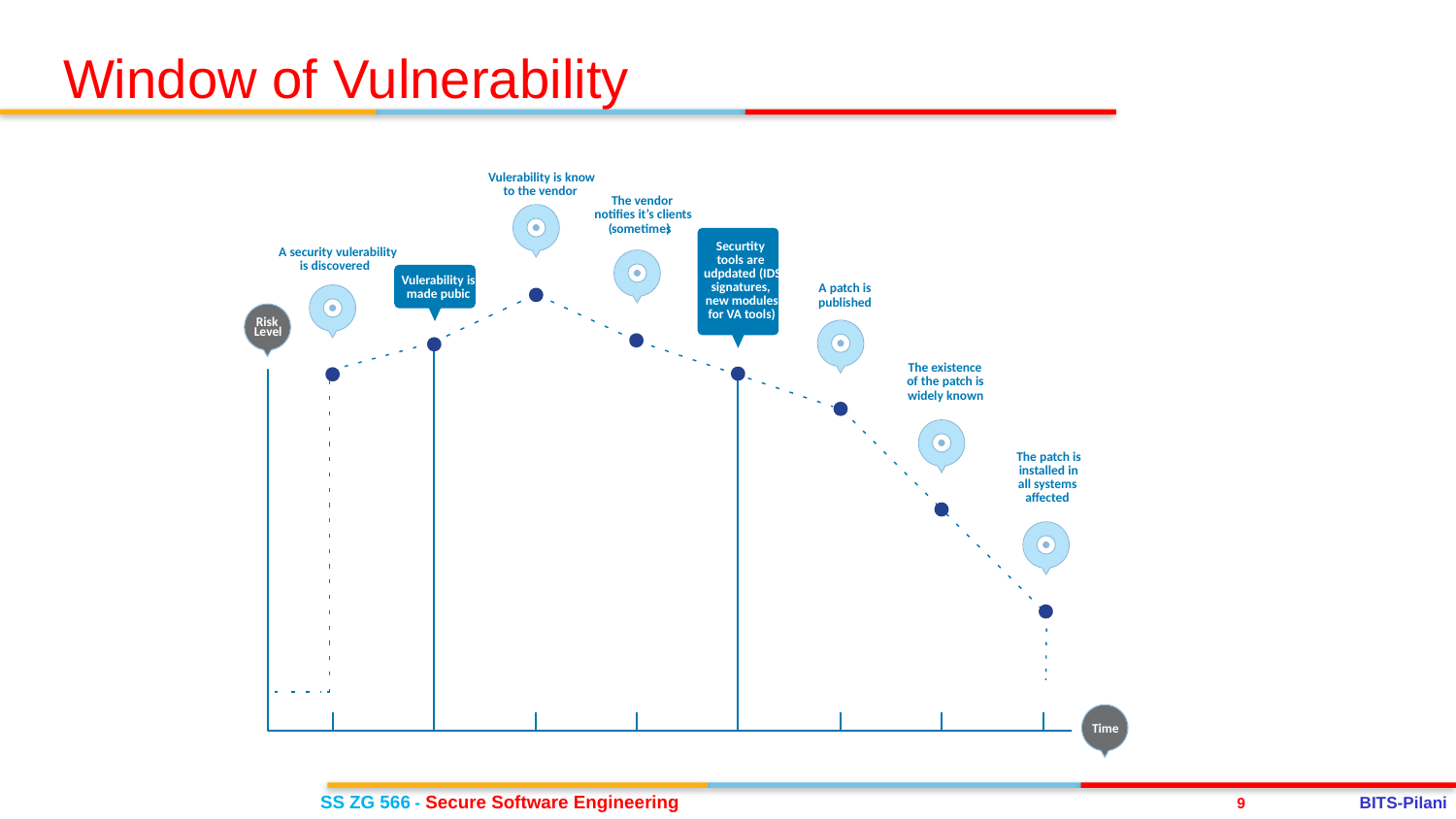

Window of Vulnerability
Vulerability is know
to the vendor
The vendor

notifies it’s clients

(
sometimes
)

Securtity
A security vulerability

tools are

is discovered

udpdated (IDS

Vulerability is
signatures,
A patch is

made pubic

new modules
published

for VA tools)
Risk

Level

The existence

of the patch is

widely known

The patch is
installed in
all systems
affected

Time